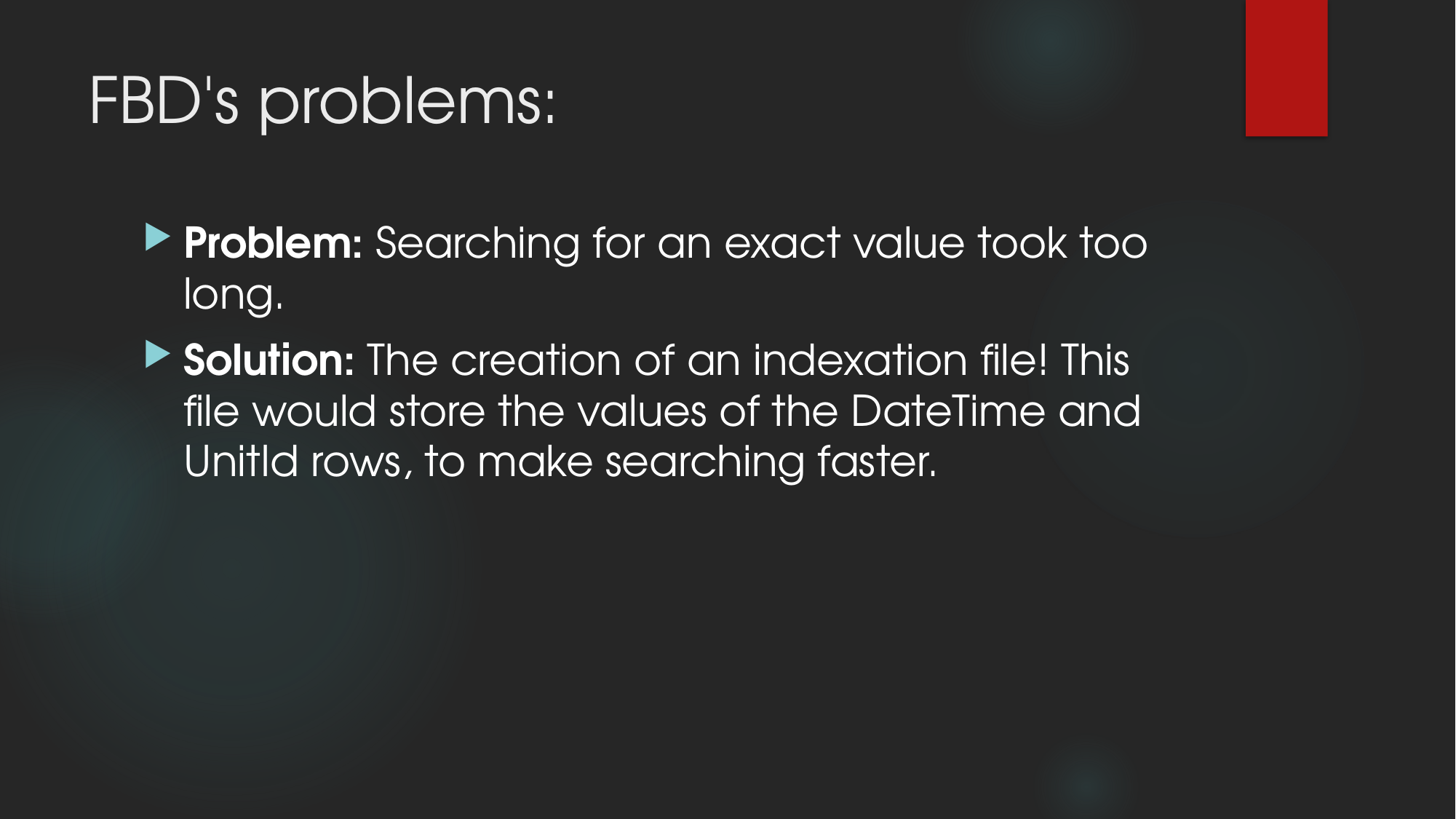

# FBD's problems:
Problem: Searching for an exact value took too long.
Solution: The creation of an indexation file! This file would store the values of the DateTime and UnitId rows, to make searching faster.